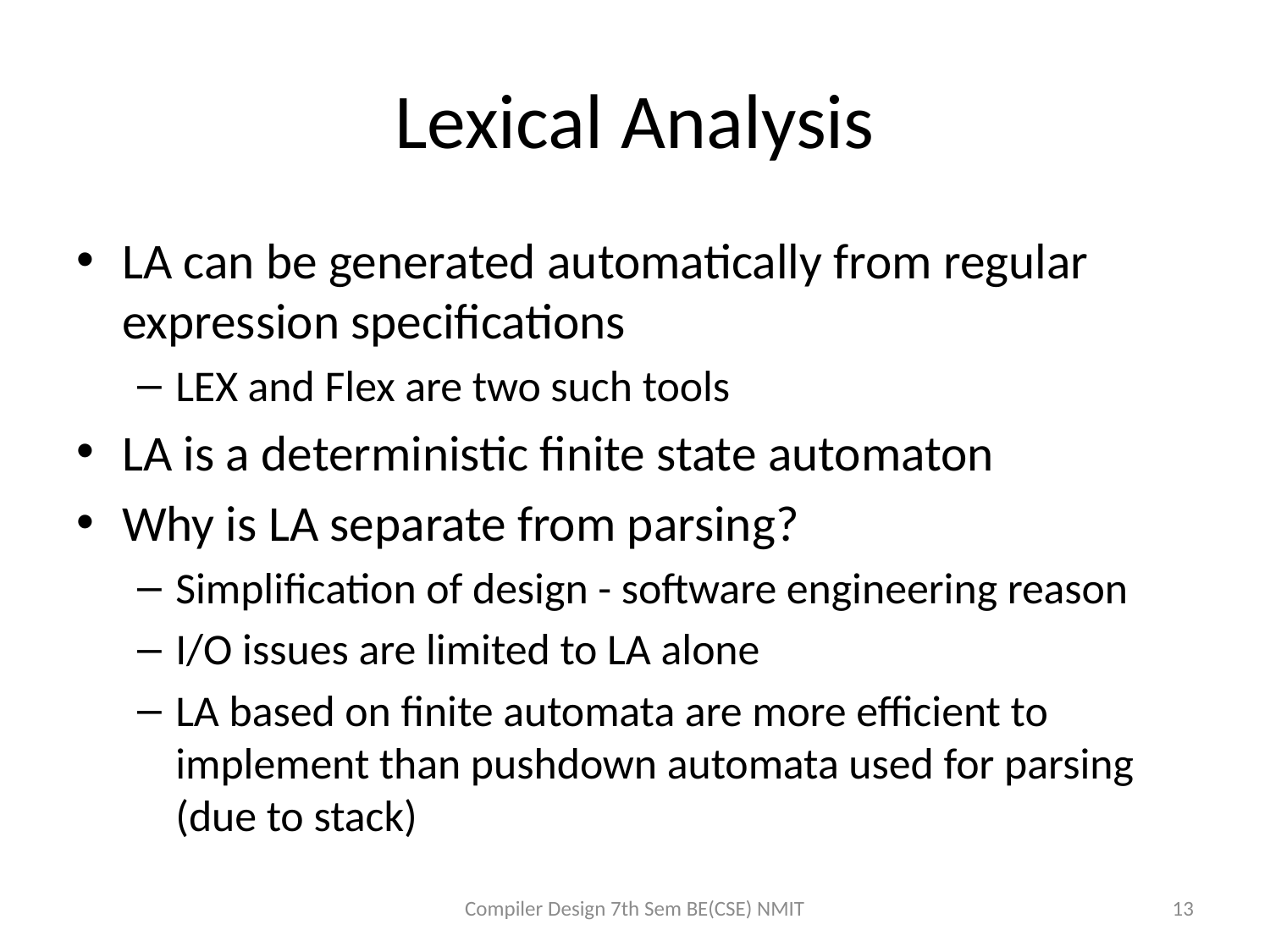

# Lexical Analysis
LA can be generated automatically from regular expression specifications
LEX and Flex are two such tools
LA is a deterministic finite state automaton
Why is LA separate from parsing?
Simplification of design - software engineering reason
I/O issues are limited to LA alone
LA based on finite automata are more efficient to implement than pushdown automata used for parsing (due to stack)
Compiler Design 7th Sem BE(CSE) NMIT
13